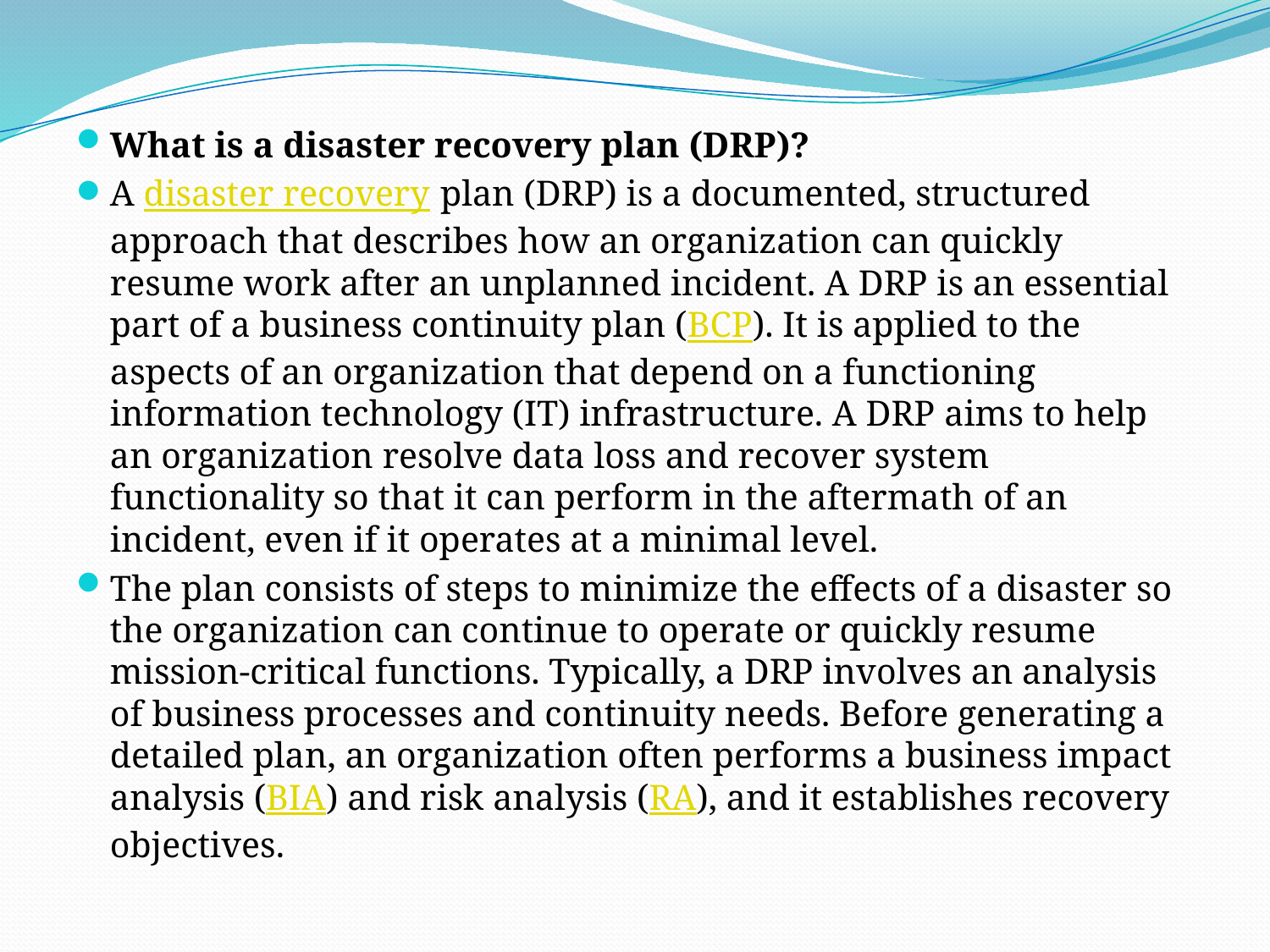

What is a disaster recovery plan (DRP)?
A disaster recovery plan (DRP) is a documented, structured approach that describes how an organization can quickly resume work after an unplanned incident. A DRP is an essential part of a business continuity plan (BCP). It is applied to the aspects of an organization that depend on a functioning information technology (IT) infrastructure. A DRP aims to help an organization resolve data loss and recover system functionality so that it can perform in the aftermath of an incident, even if it operates at a minimal level.
The plan consists of steps to minimize the effects of a disaster so the organization can continue to operate or quickly resume mission-critical functions. Typically, a DRP involves an analysis of business processes and continuity needs. Before generating a detailed plan, an organization often performs a business impact analysis (BIA) and risk analysis (RA), and it establishes recovery objectives.